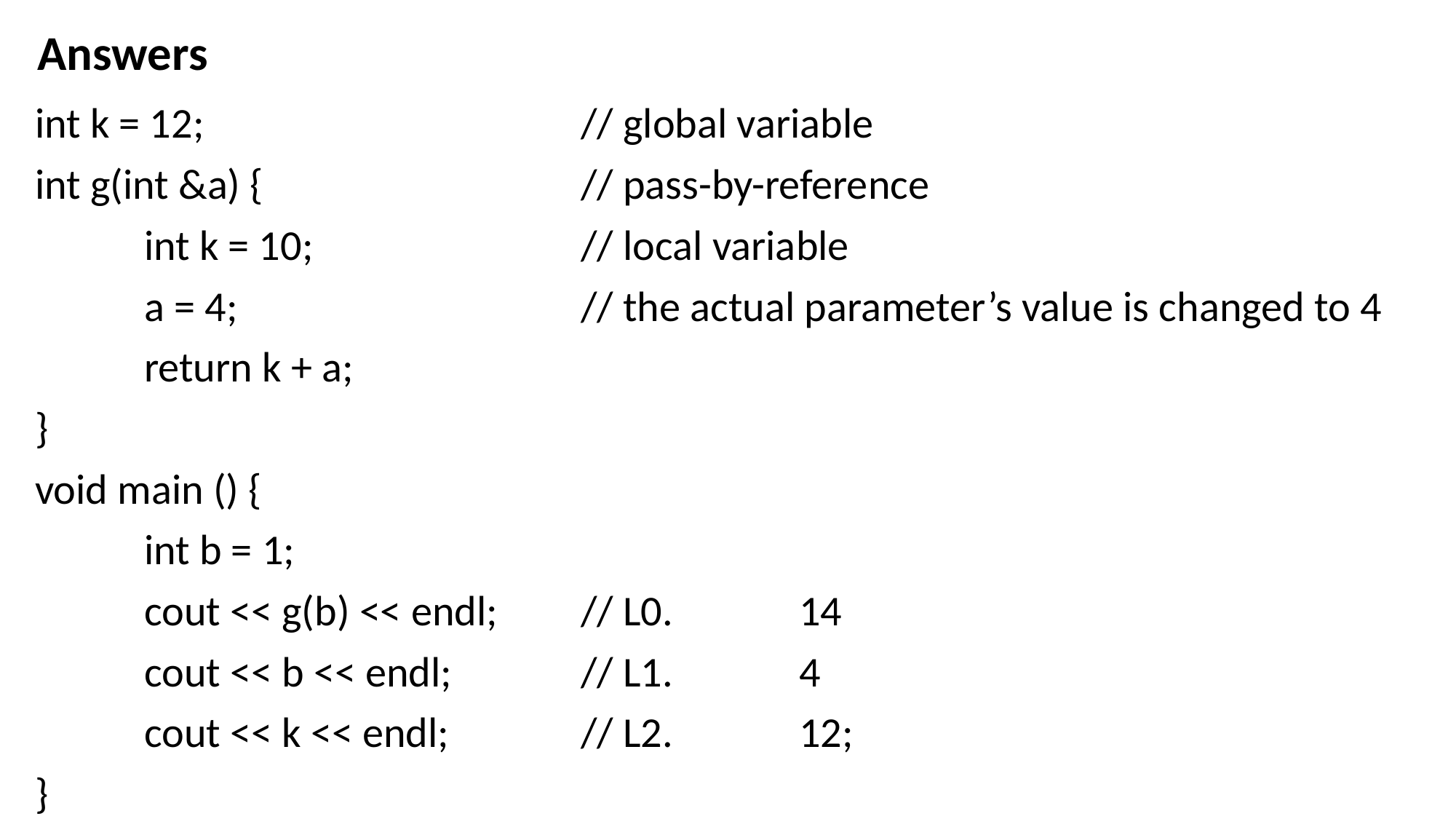

Answers
int k = 12;				// global variable
int g(int &a) {			// pass-by-reference
	int k = 10;			// local variable
	a = 4;				// the actual parameter’s value is changed to 4
	return k + a;
}
void main () {
	int b = 1;
	cout << g(b) << endl;	// L0.		14
	cout << b << endl;		// L1.		4
	cout << k << endl;		// L2.		12;
}